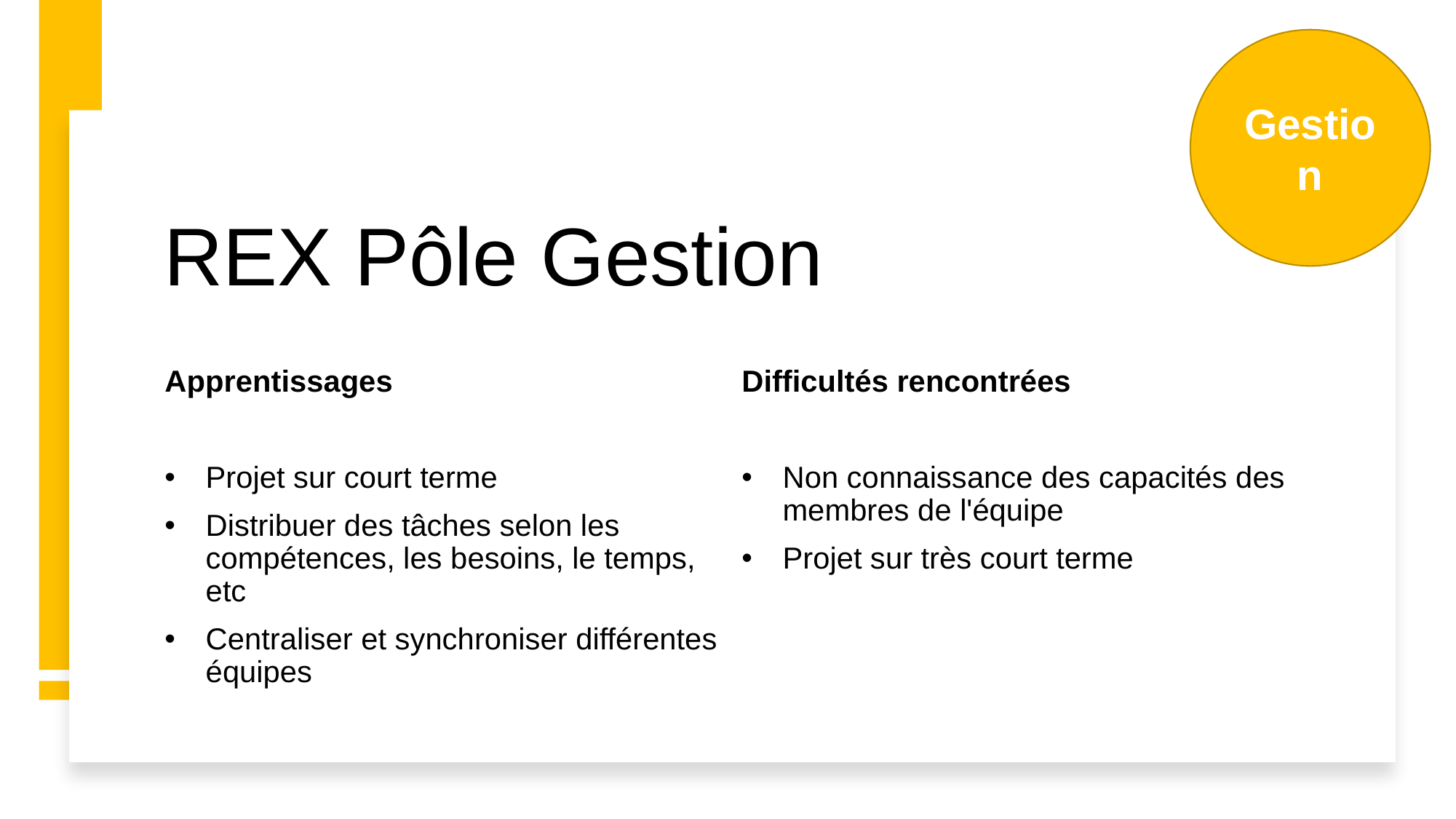

Gestion

# REX Pôle Gestion

Apprentissages

Projet sur court terme
Distribuer des tâches selon les compétences, les besoins, le temps, etc
Centraliser et synchroniser différentes équipes
Difficultés rencontrées

Non connaissance des capacités des membres de l'équipe
Projet sur très court terme

17